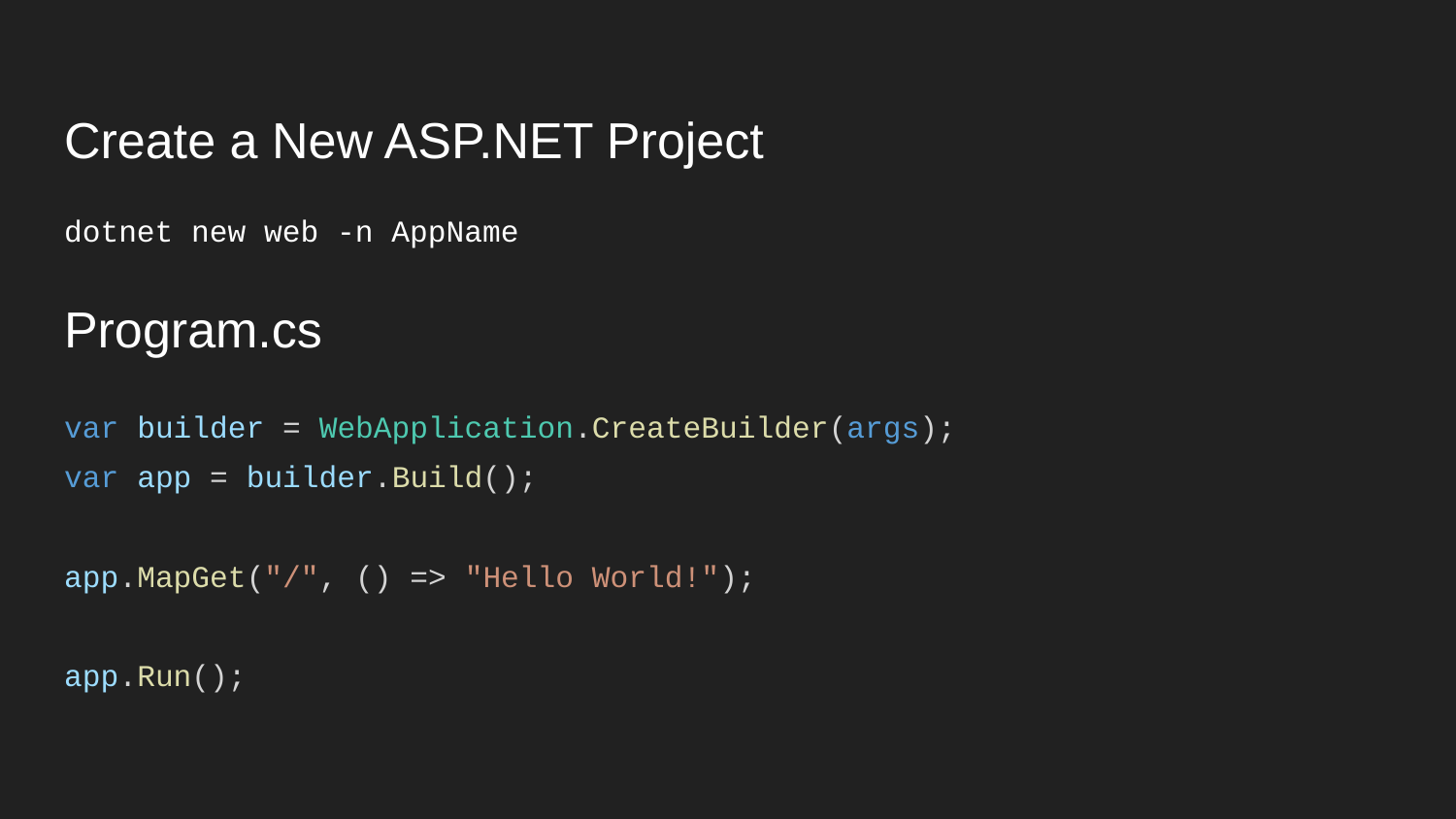

# Create a New ASP.NET Project

dotnet new web -n AppName

Program.cs

var builder = WebApplication.CreateBuilder(args);
var app = builder.Build();

app.MapGet("/", () => "Hello World!");

app.Run();